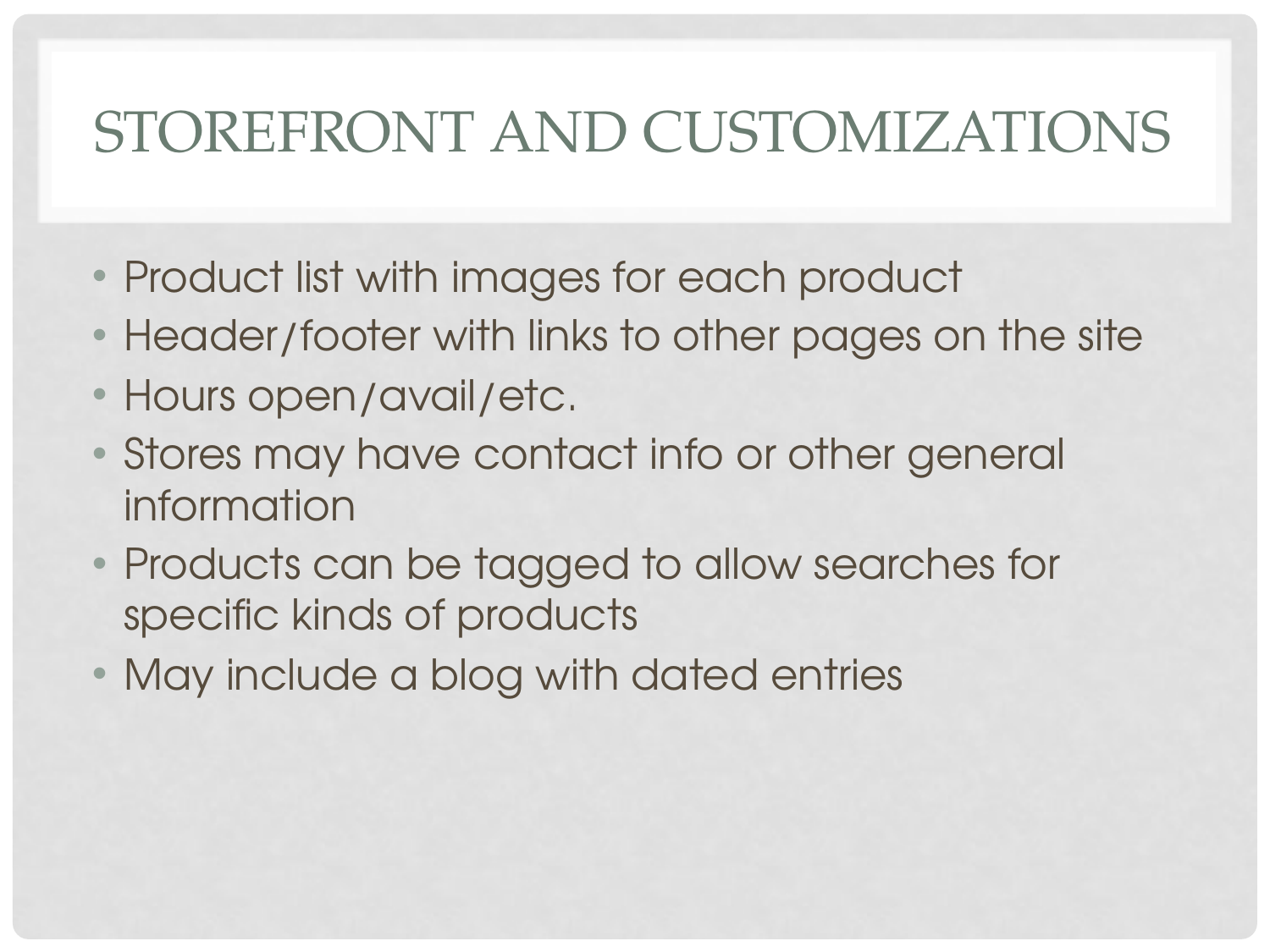

# Storefront and CustomizatioNS
Product list with images for each product
Header/footer with links to other pages on the site
Hours open/avail/etc.
Stores may have contact info or other general information
Products can be tagged to allow searches for specific kinds of products
May include a blog with dated entries